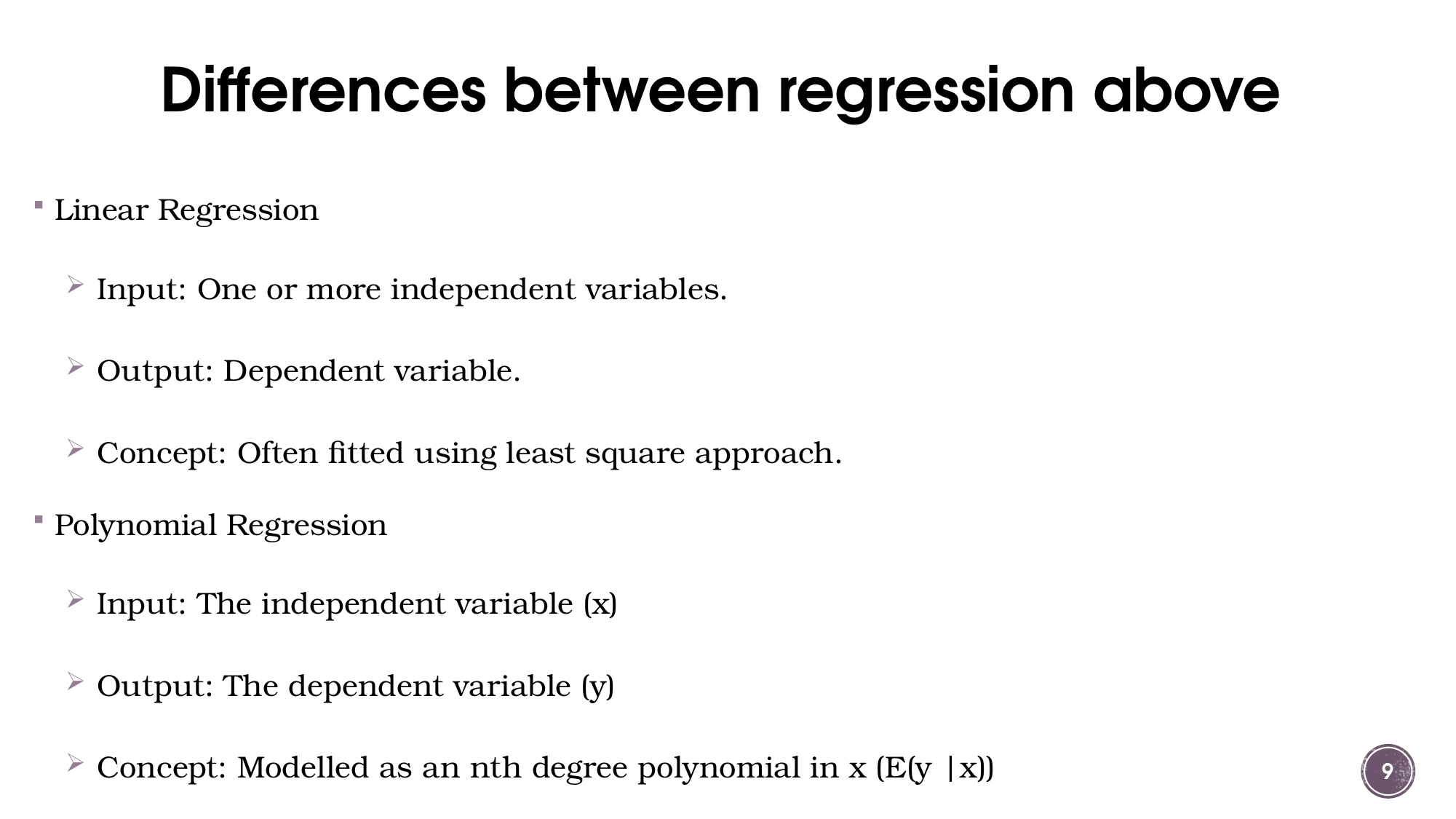

# Differences between regression above
Linear Regression
 Input: One or more independent variables.
 Output: Dependent variable.
 Concept: Often fitted using least square approach.
Polynomial Regression
 Input: The independent variable (x)
 Output: The dependent variable (y)
 Concept: Modelled as an nth degree polynomial in x (E(y |x))
9